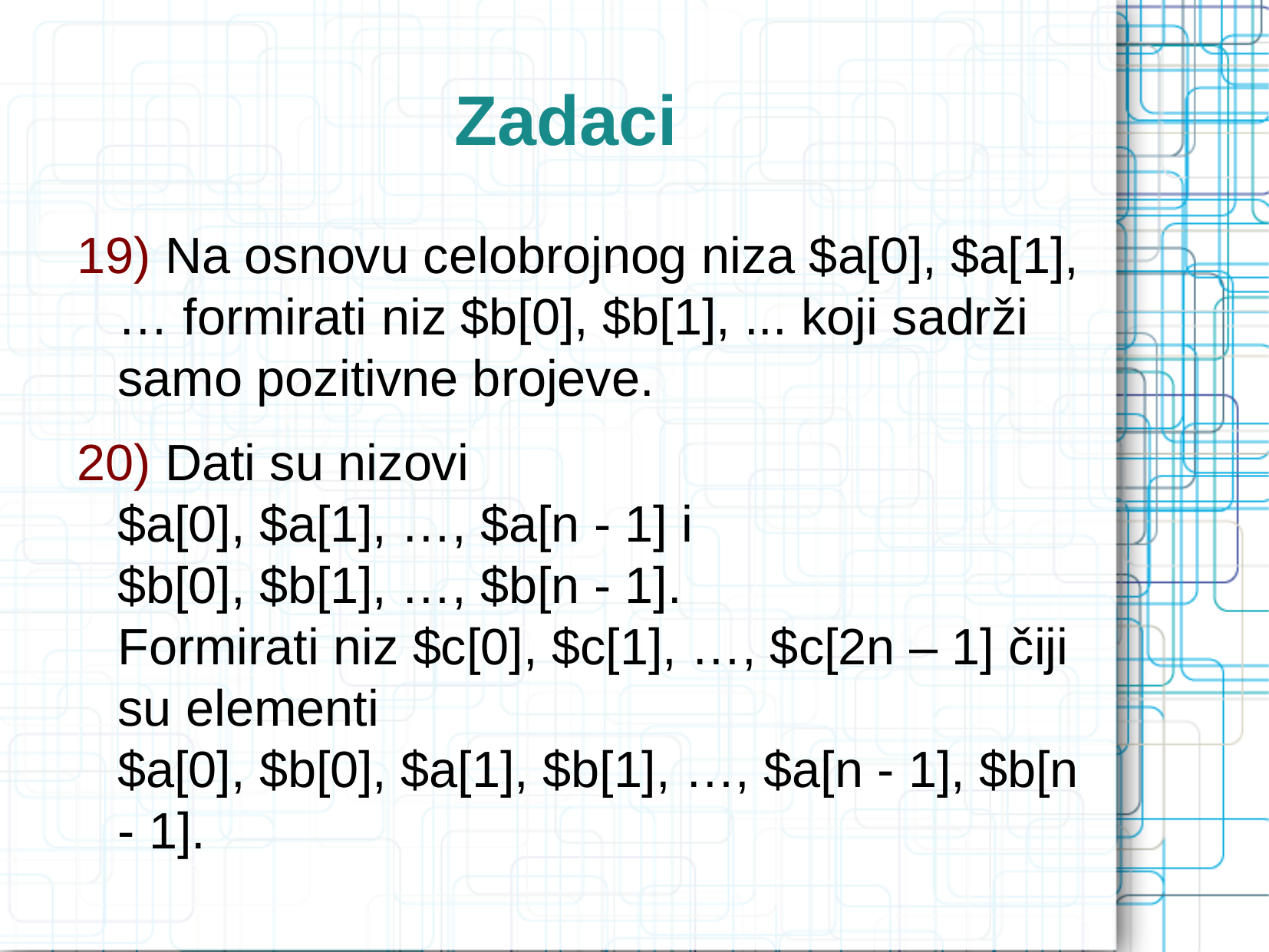

Zadaci
 Na osnovu celobrojnog niza $a[0], $a[1], … formirati niz $b[0], $b[1], ... koji sadrži samo pozitivne brojeve.
 Dati su nizovi
$a[0], $a[1], …, $a[n - 1] i
$b[0], $b[1], …, $b[n - 1].
Formirati niz $c[0], $c[1], …, $c[2n – 1] čiji su elementi
$a[0], $b[0], $a[1], $b[1], …, $a[n - 1], $b[n - 1].